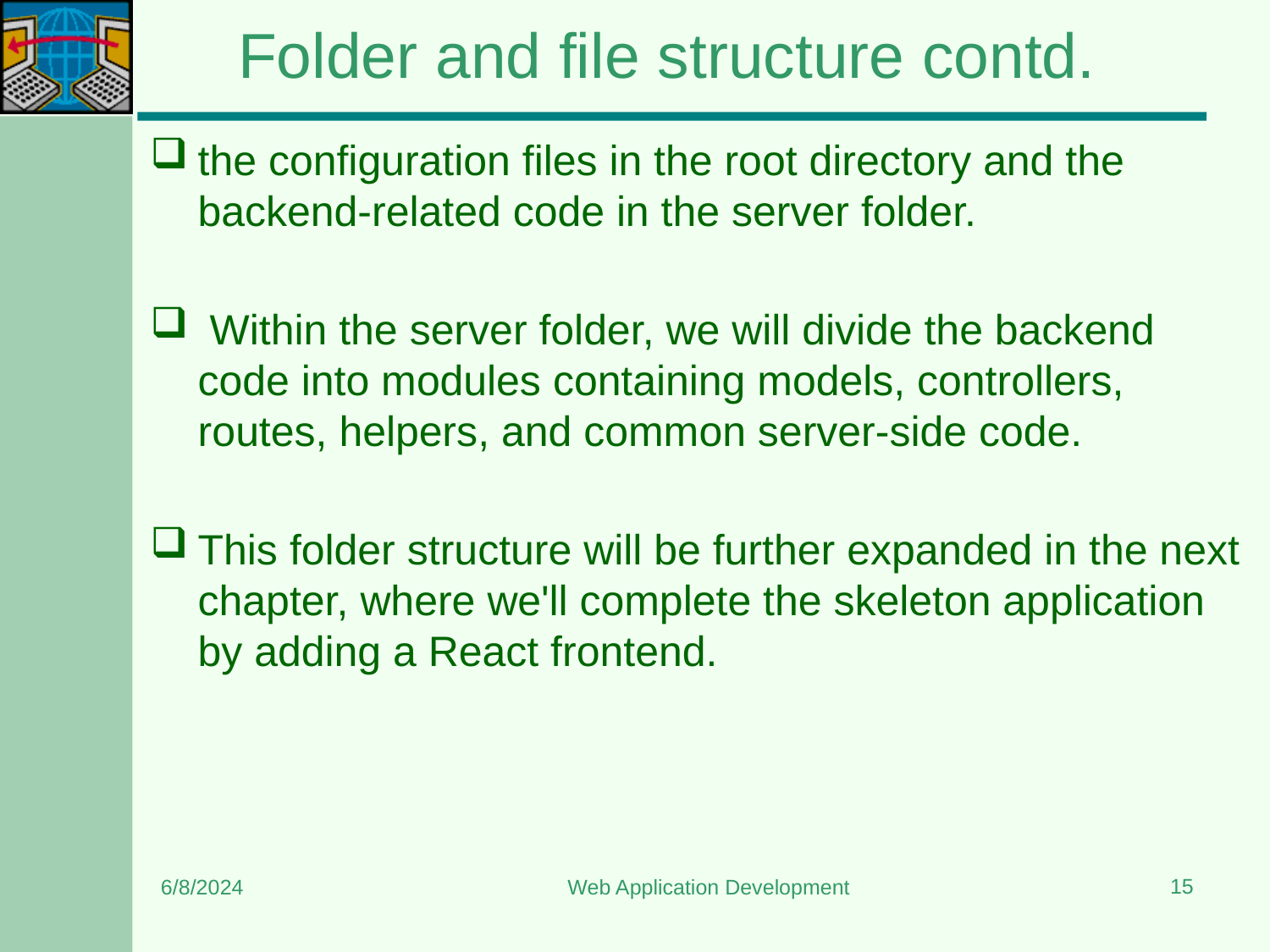

# Folder and file structure contd.
the configuration files in the root directory and the backend-related code in the server folder.

 Within the server folder, we will divide the backend code into modules containing models, controllers, routes, helpers, and common server-side code.

This folder structure will be further expanded in the next chapter, where we'll complete the skeleton application by adding a React frontend.
15
6/8/2024
Web Application Development